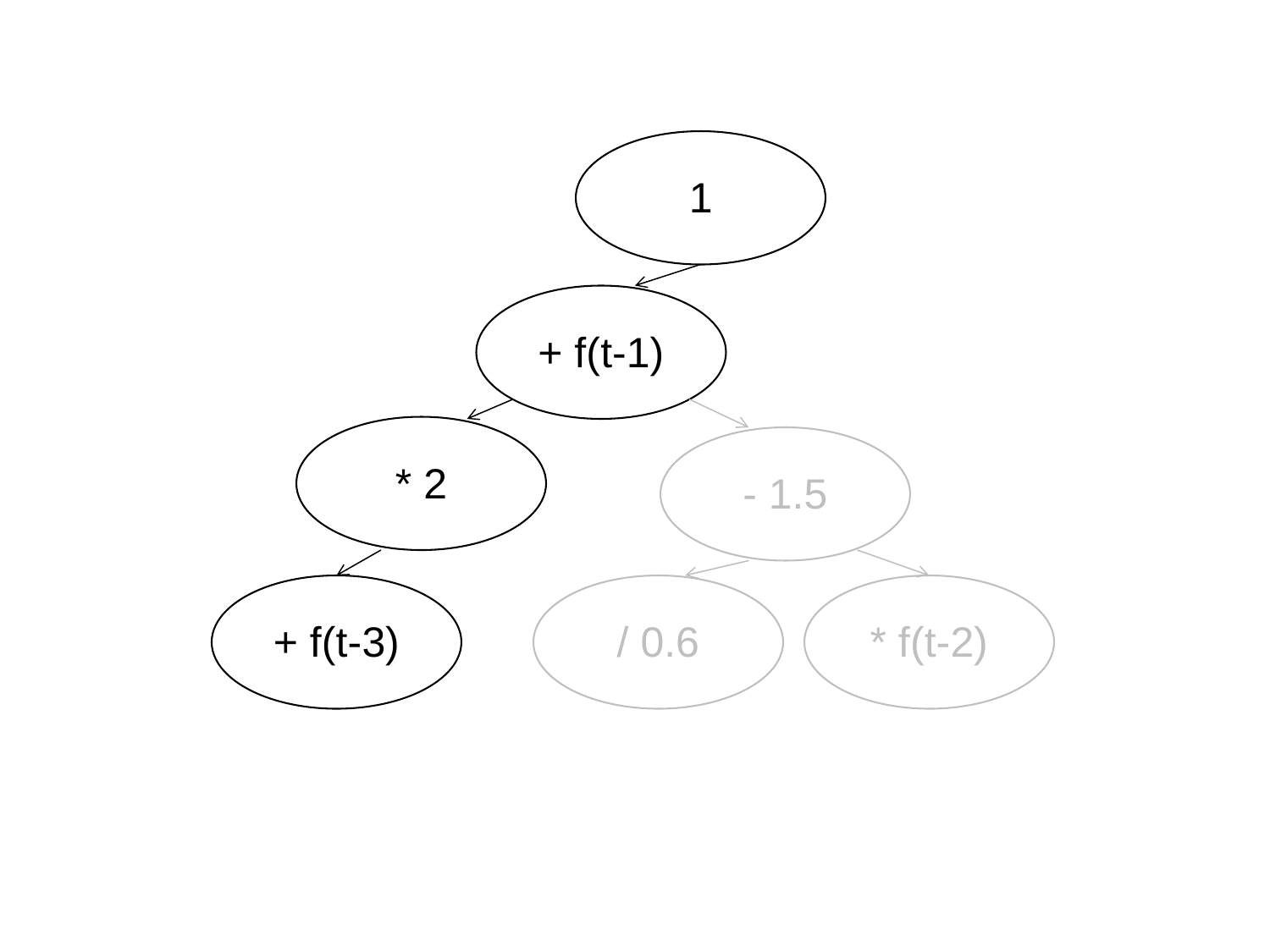

1

+ f(t-1)

* 2

- 1.5

+ f(t-3)

/ 0.6

* f(t-2)